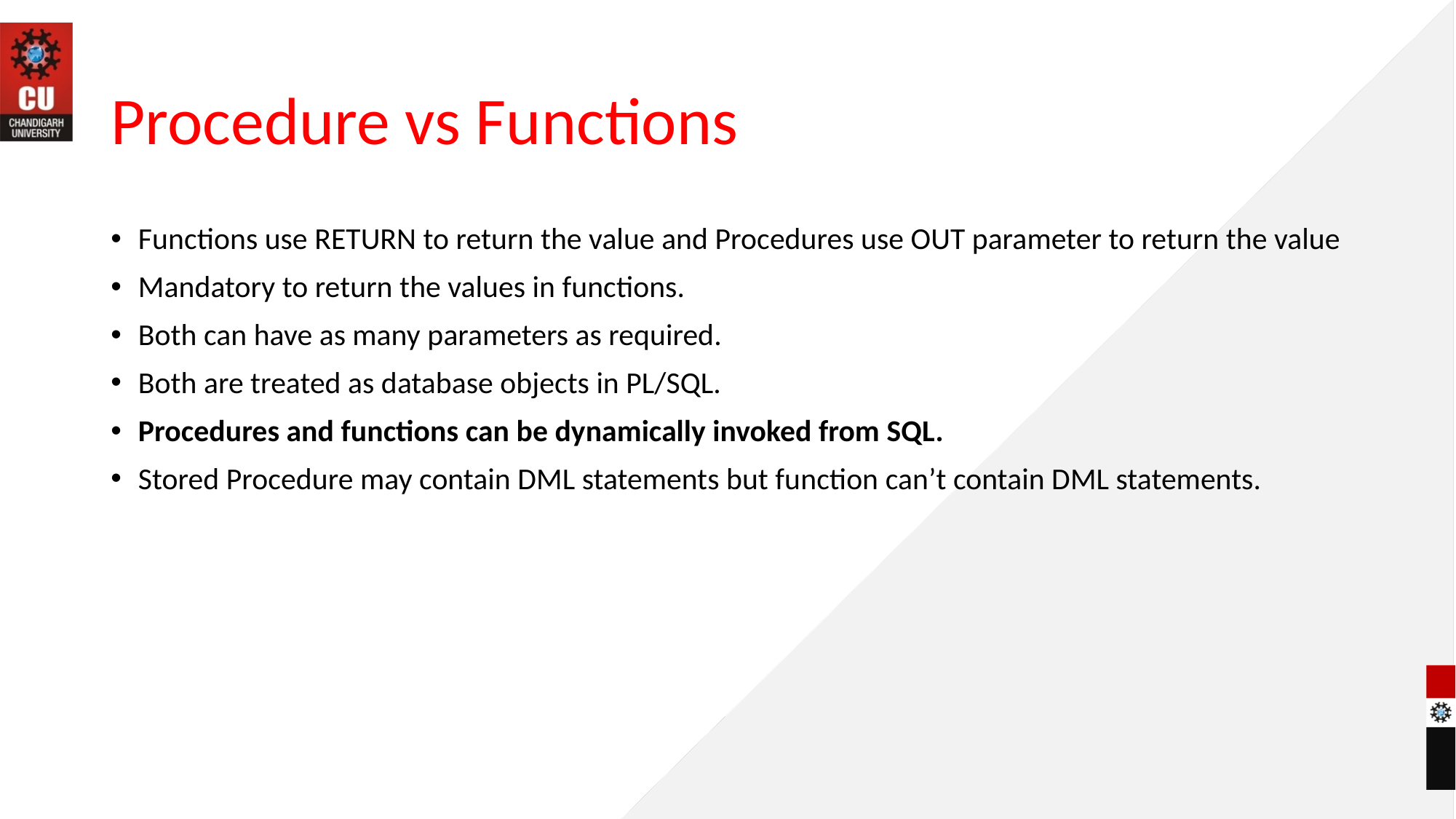

# Procedure vs Functions
Functions use RETURN to return the value and Procedures use OUT parameter to return the value
Mandatory to return the values in functions.
Both can have as many parameters as required.
Both are treated as database objects in PL/SQL.
Procedures and functions can be dynamically invoked from SQL.
Stored Procedure may contain DML statements but function can’t contain DML statements.